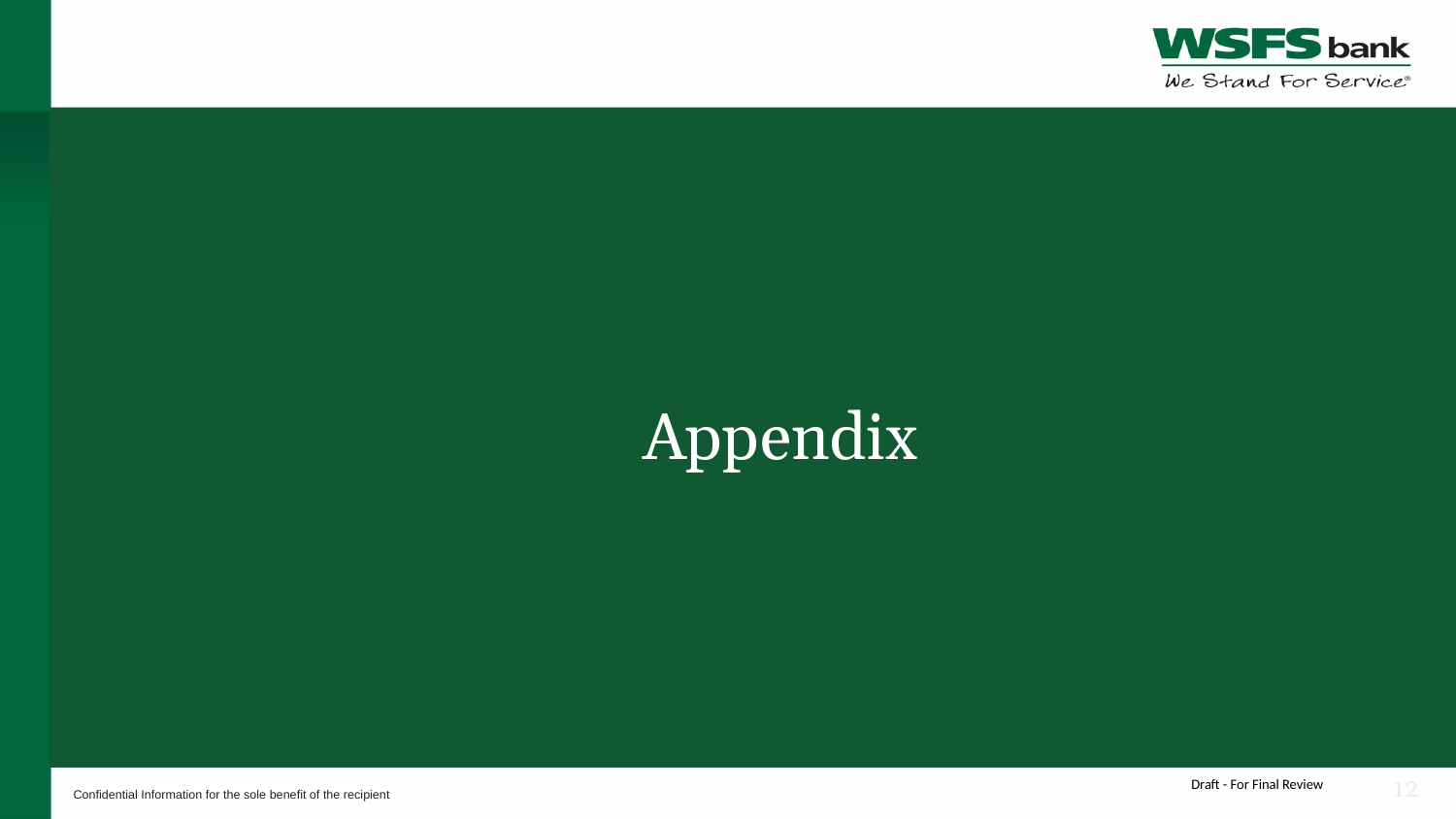

Appendix
12
Draft - For Final Review
Confidential Information for the sole benefit of the recipient